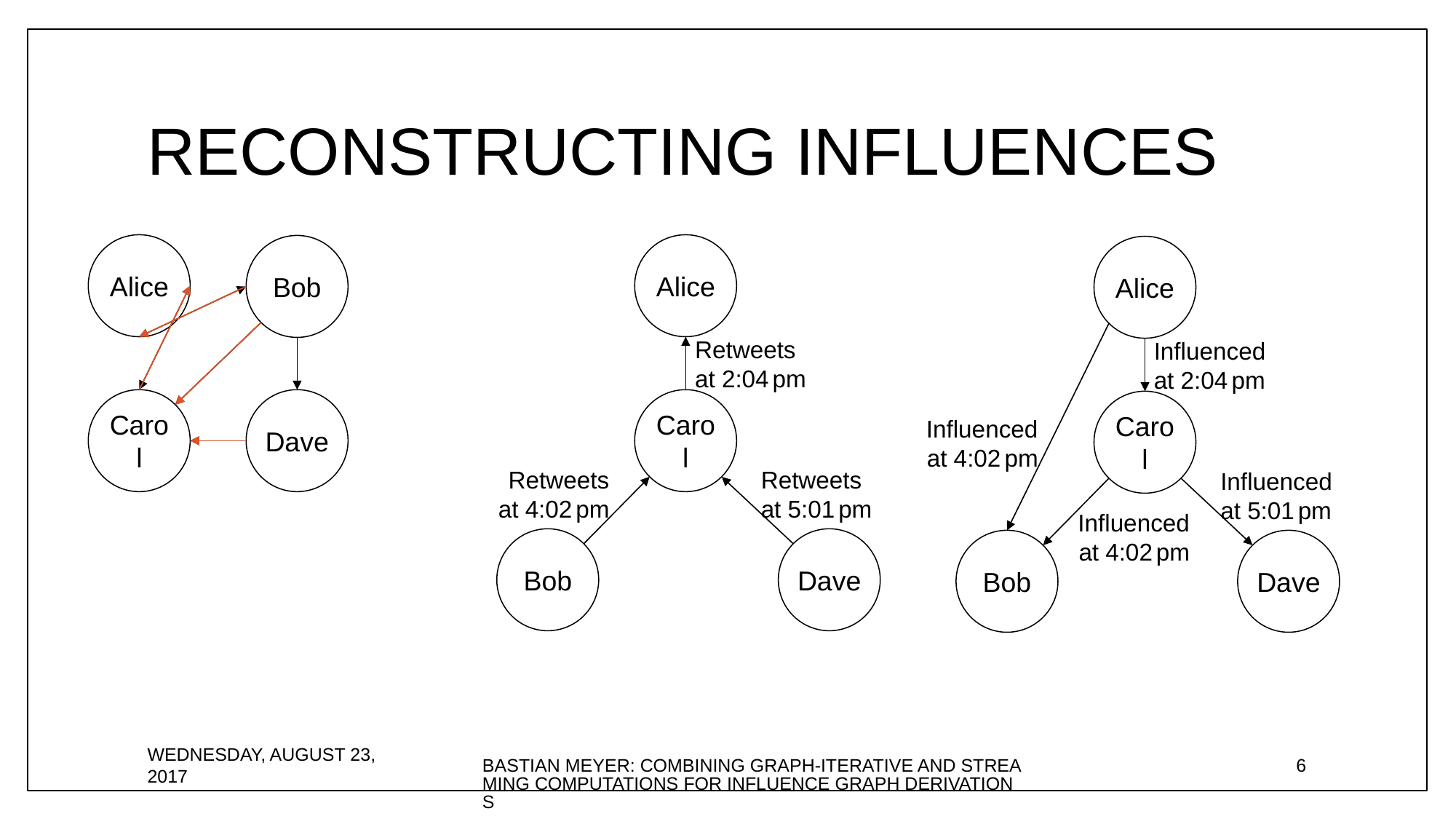

# Reconstructing Influences
Alice
Retweets
at 2:04 pm
Carol
Retweets
at 4:02 pm
Bob
Retweets
at 5:01 pm
Dave
Alice
Bob
Carol
Dave
Alice
Influenced
at 4:02 pm
Bob
Influenced
at 4:02 pm
Influenced
at 2:04 pm
Carol
Influenced
at 5:01 pm
Dave
Wednesday, August 23, 2017
Bastian Meyer: Combining Graph-Iterative and Streaming Computations for Influence Graph Derivations
6